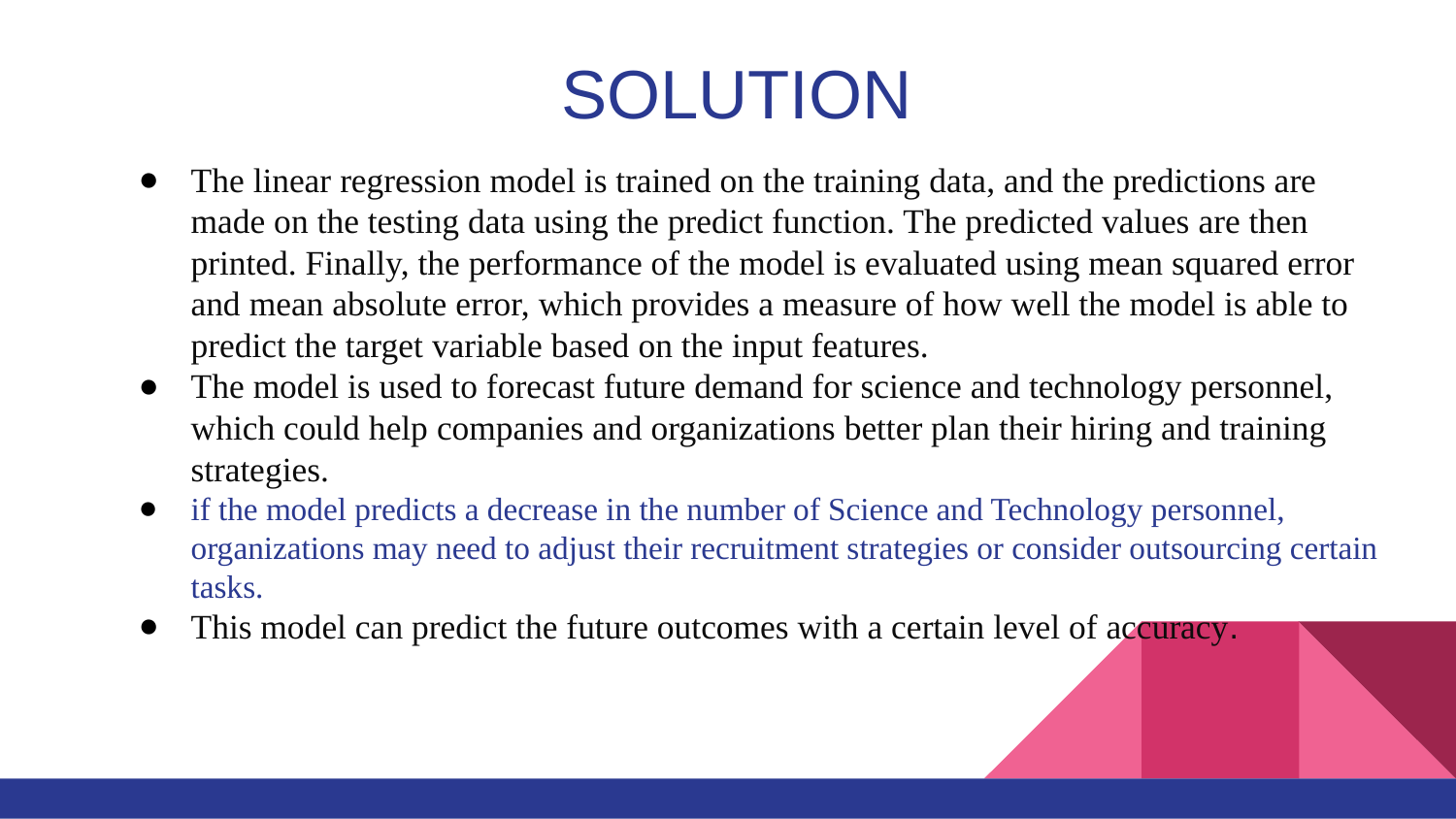

SOLUTION
The linear regression model is trained on the training data, and the predictions are made on the testing data using the predict function. The predicted values are then printed. Finally, the performance of the model is evaluated using mean squared error and mean absolute error, which provides a measure of how well the model is able to predict the target variable based on the input features.
The model is used to forecast future demand for science and technology personnel, which could help companies and organizations better plan their hiring and training strategies.
if the model predicts a decrease in the number of Science and Technology personnel, organizations may need to adjust their recruitment strategies or consider outsourcing certain tasks.
This model can predict the future outcomes with a certain level of accuracy.